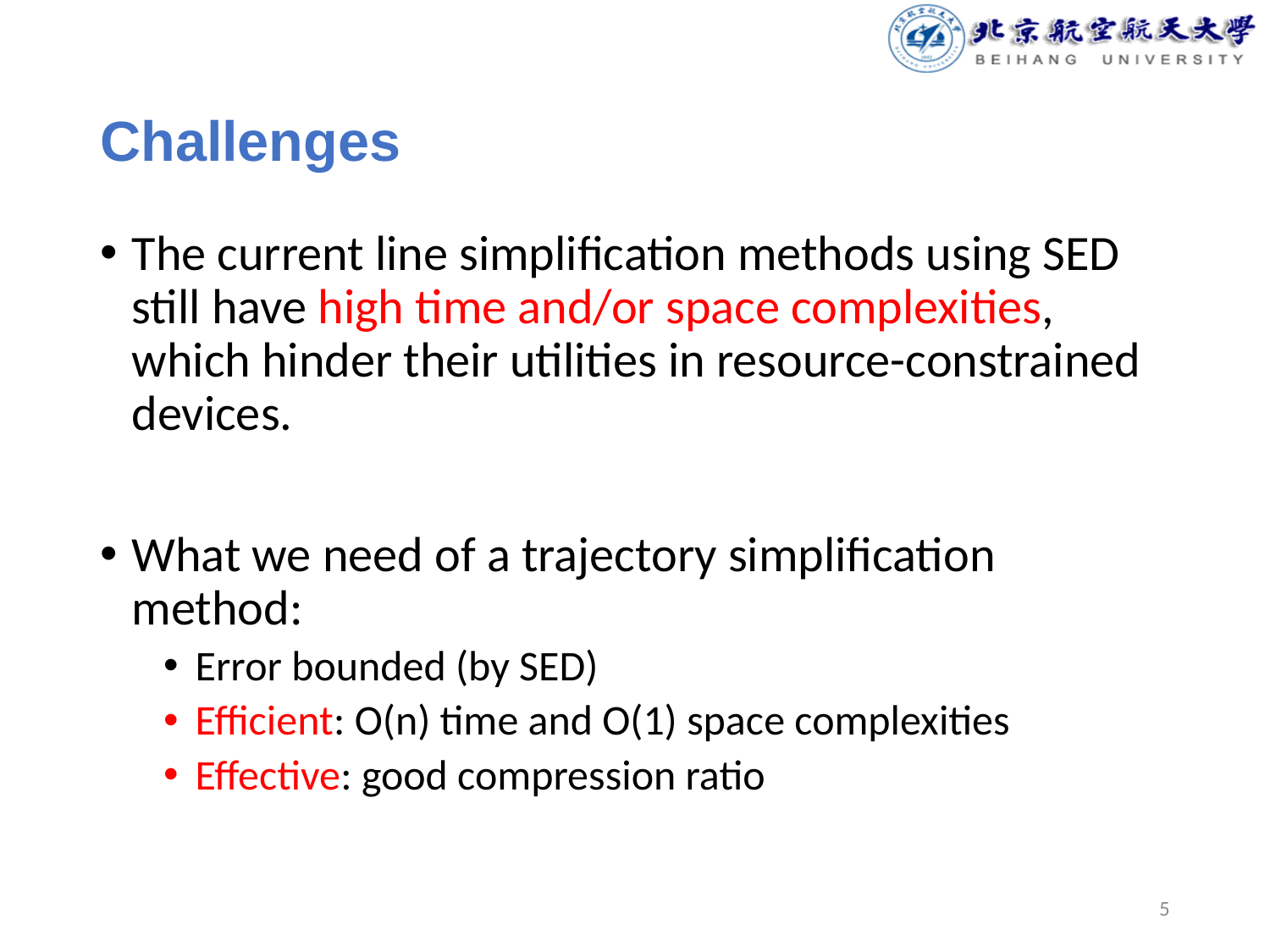

# Challenges
The current line simplification methods using SED still have high time and/or space complexities, which hinder their utilities in resource-constrained devices.

What we need of a trajectory simplification method:
Error bounded (by SED)
Efficient: O(n) time and O(1) space complexities
Effective: good compression ratio
5